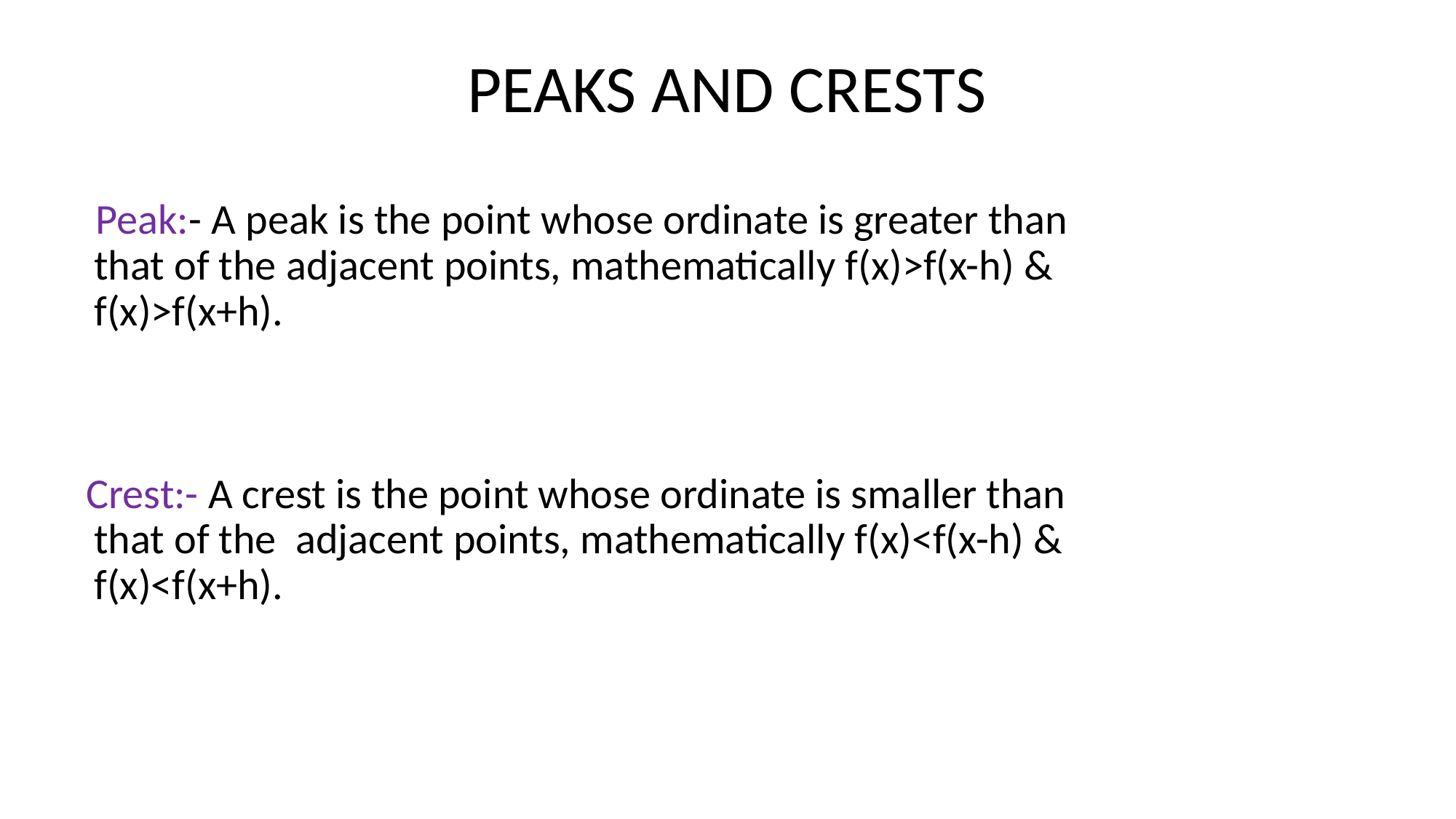

PEAKS AND CRESTS
   Peak:- A peak is the point whose ordinate is greater than that of the adjacent points, mathematically f(x)>f(x-h) & f(x)>f(x+h).

  Crest:- A crest is the point whose ordinate is smaller than that of the  adjacent points, mathematically f(x)<f(x-h) & f(x)<f(x+h).